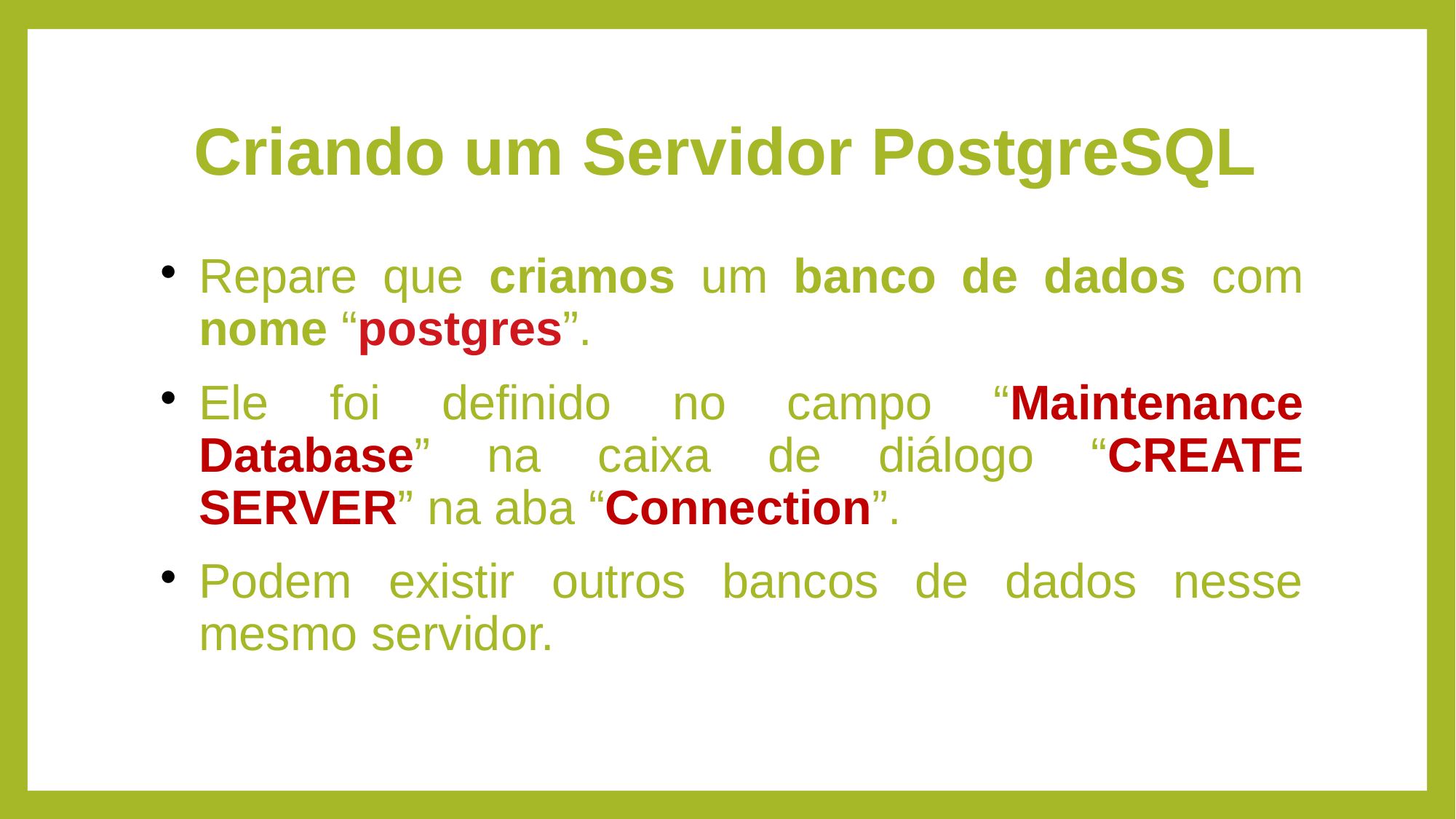

# Criando um Servidor PostgreSQL
Repare que criamos um banco de dados com nome “postgres”.
Ele foi definido no campo “Maintenance Database” na caixa de diálogo “CREATE SERVER” na aba “Connection”.
Podem existir outros bancos de dados nesse mesmo servidor.